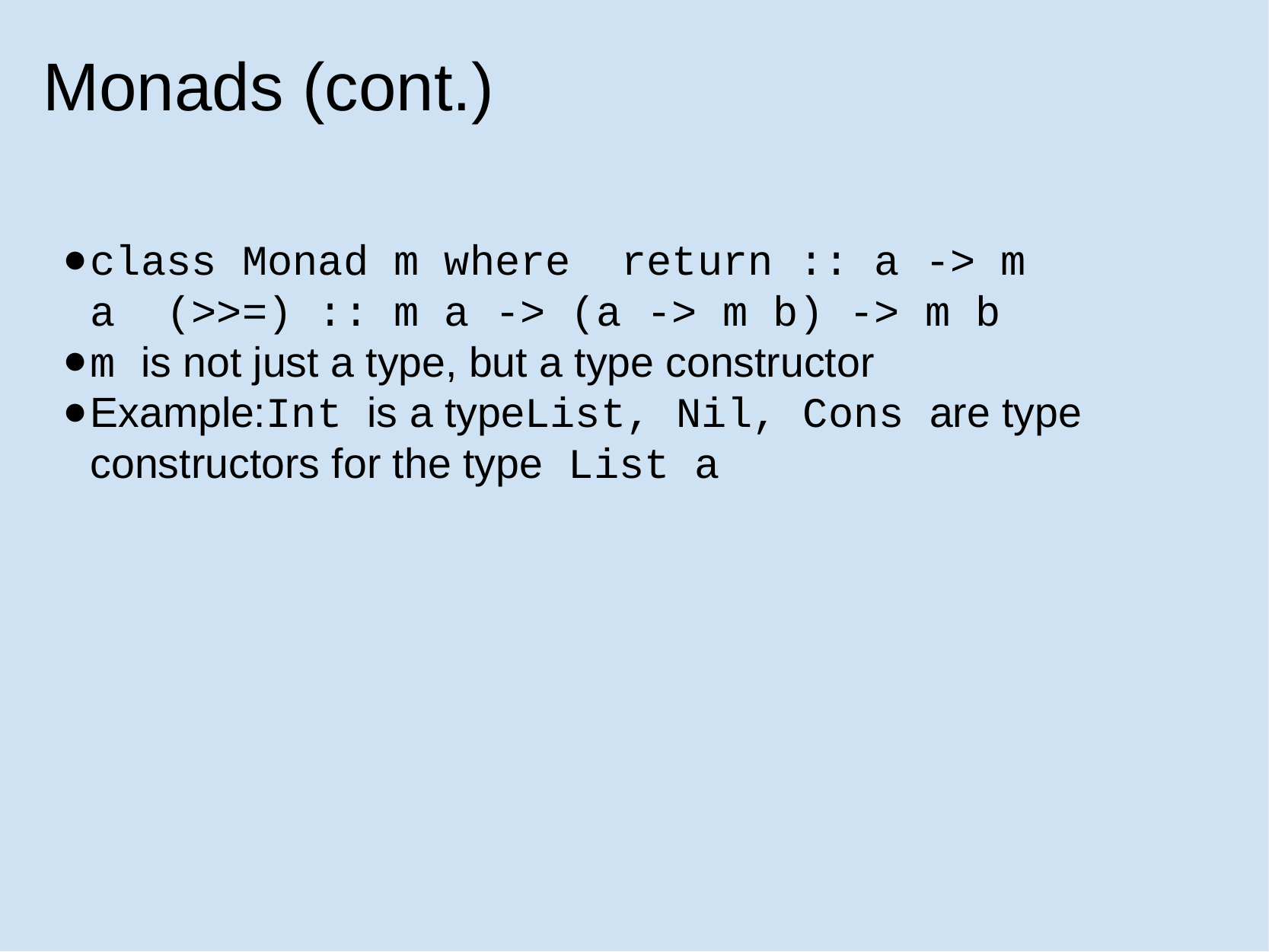

# Monads (cont.)
class Monad m where  return :: a -> m a  (>>=) :: m a -> (a -> m b) -> m b
m is not just a type, but a type constructor
Example:Int is a typeList, Nil, Cons are type constructors for the type List a